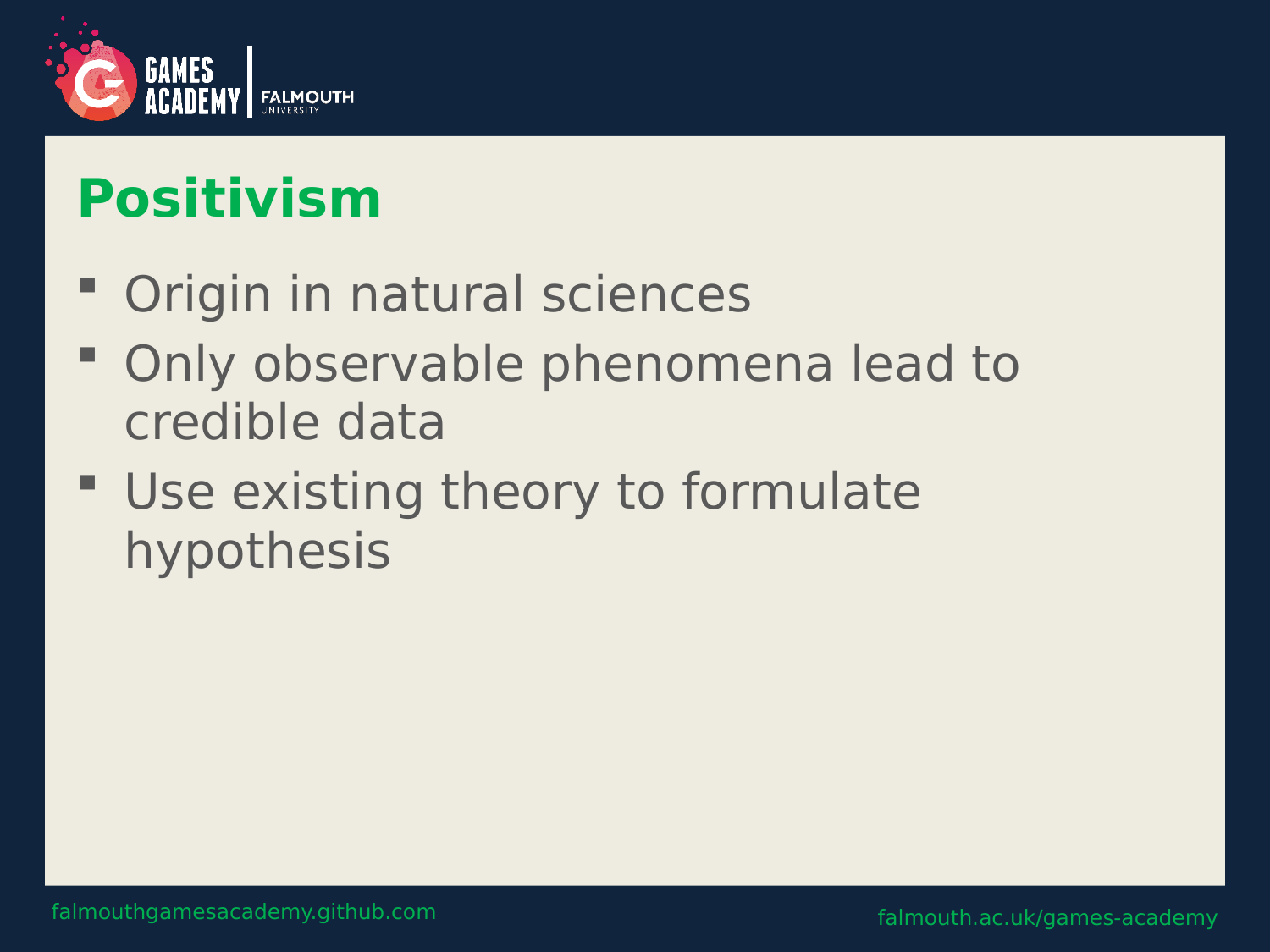

# Positivism
Origin in natural sciences
Only observable phenomena lead to credible data
Use existing theory to formulate hypothesis